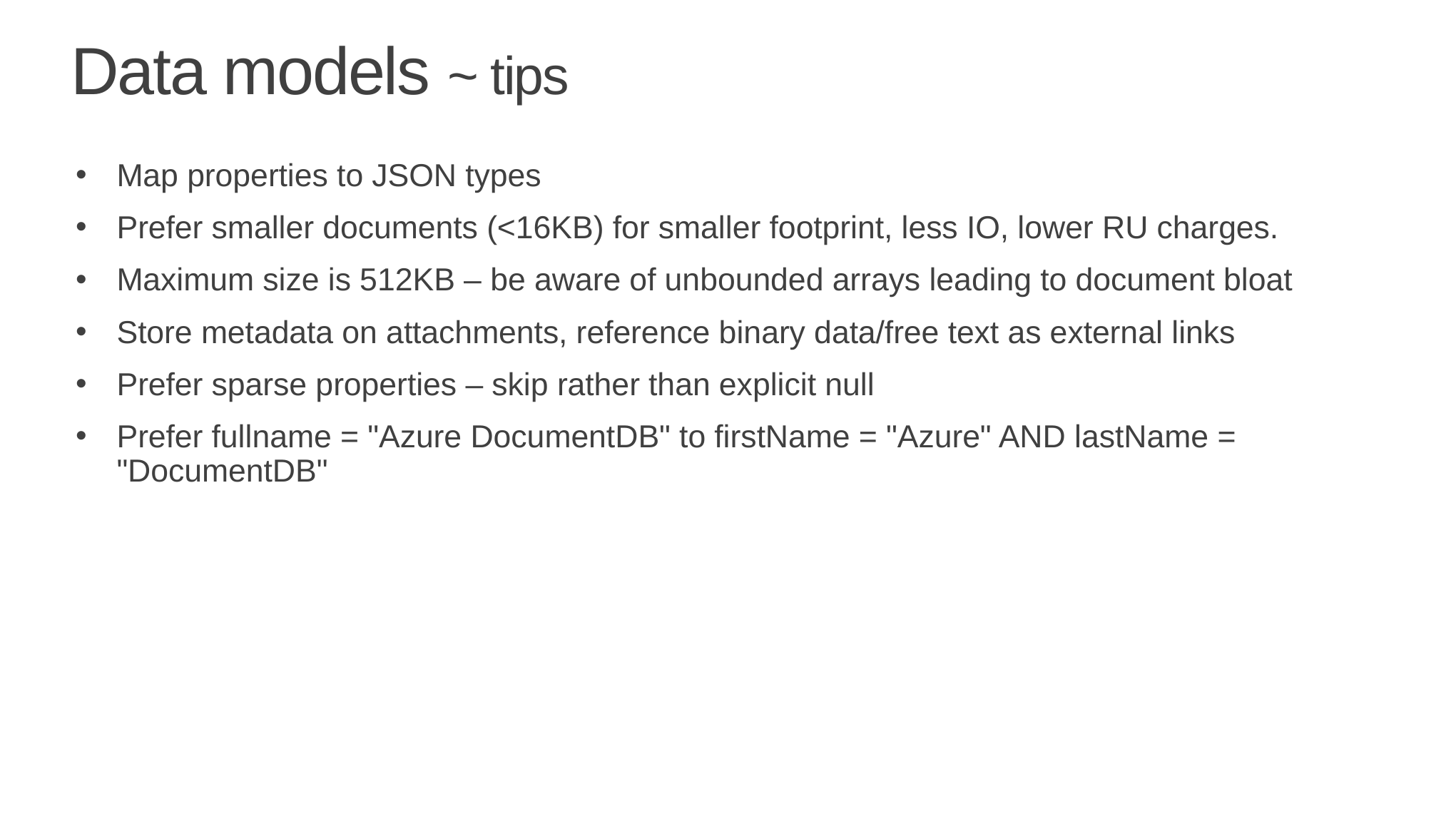

Data models ~ tips
Map properties to JSON types
Prefer smaller documents (<16KB) for smaller footprint, less IO, lower RU charges.
Maximum size is 512KB – be aware of unbounded arrays leading to document bloat
Store metadata on attachments, reference binary data/free text as external links
Prefer sparse properties – skip rather than explicit null
Prefer fullname = "Azure DocumentDB" to firstName = "Azure" AND lastName = "DocumentDB"